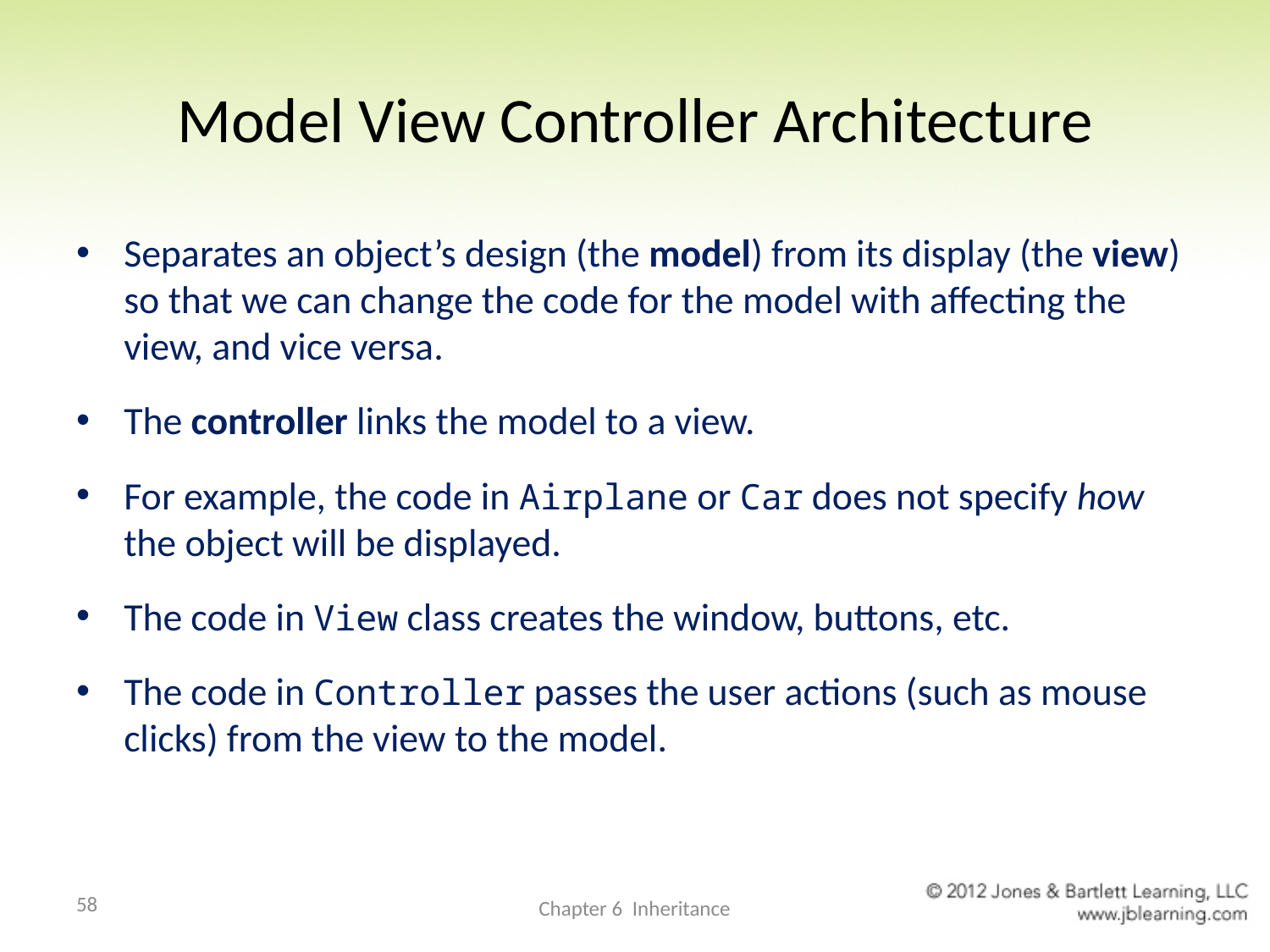

# Model View Controller Architecture
Separates an object’s design (the model) from its display (the view) so that we can change the code for the model with affecting the view, and vice versa.
The controller links the model to a view.
For example, the code in Airplane or Car does not specify how the object will be displayed.
The code in View class creates the window, buttons, etc.
The code in Controller passes the user actions (such as mouse clicks) from the view to the model.
58
Chapter 6  Inheritance